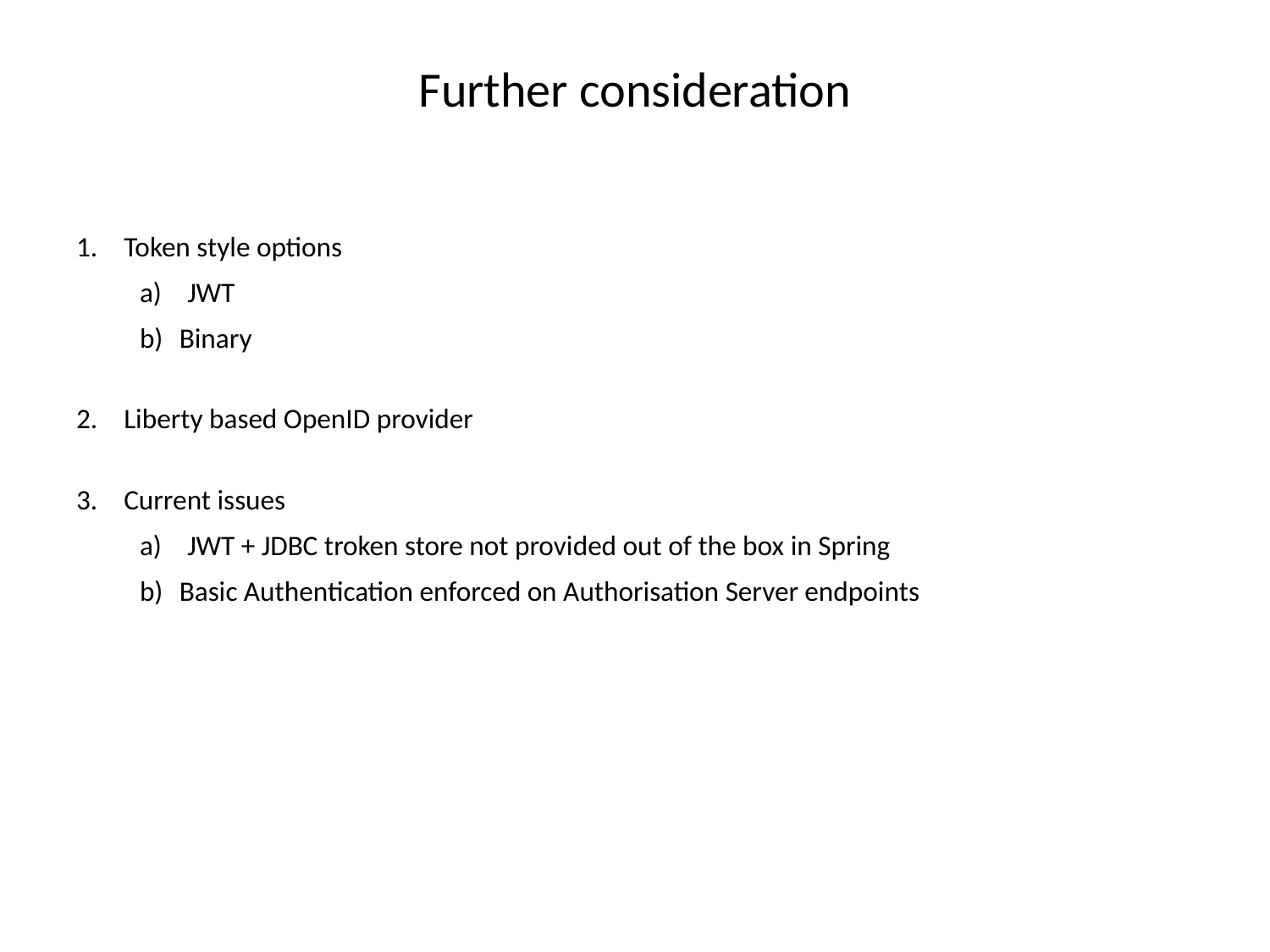

# Further consideration
Token style options
JWT
Binary
Liberty based OpenID provider
Current issues
JWT + JDBC troken store not provided out of the box in Spring
Basic Authentication enforced on Authorisation Server endpoints